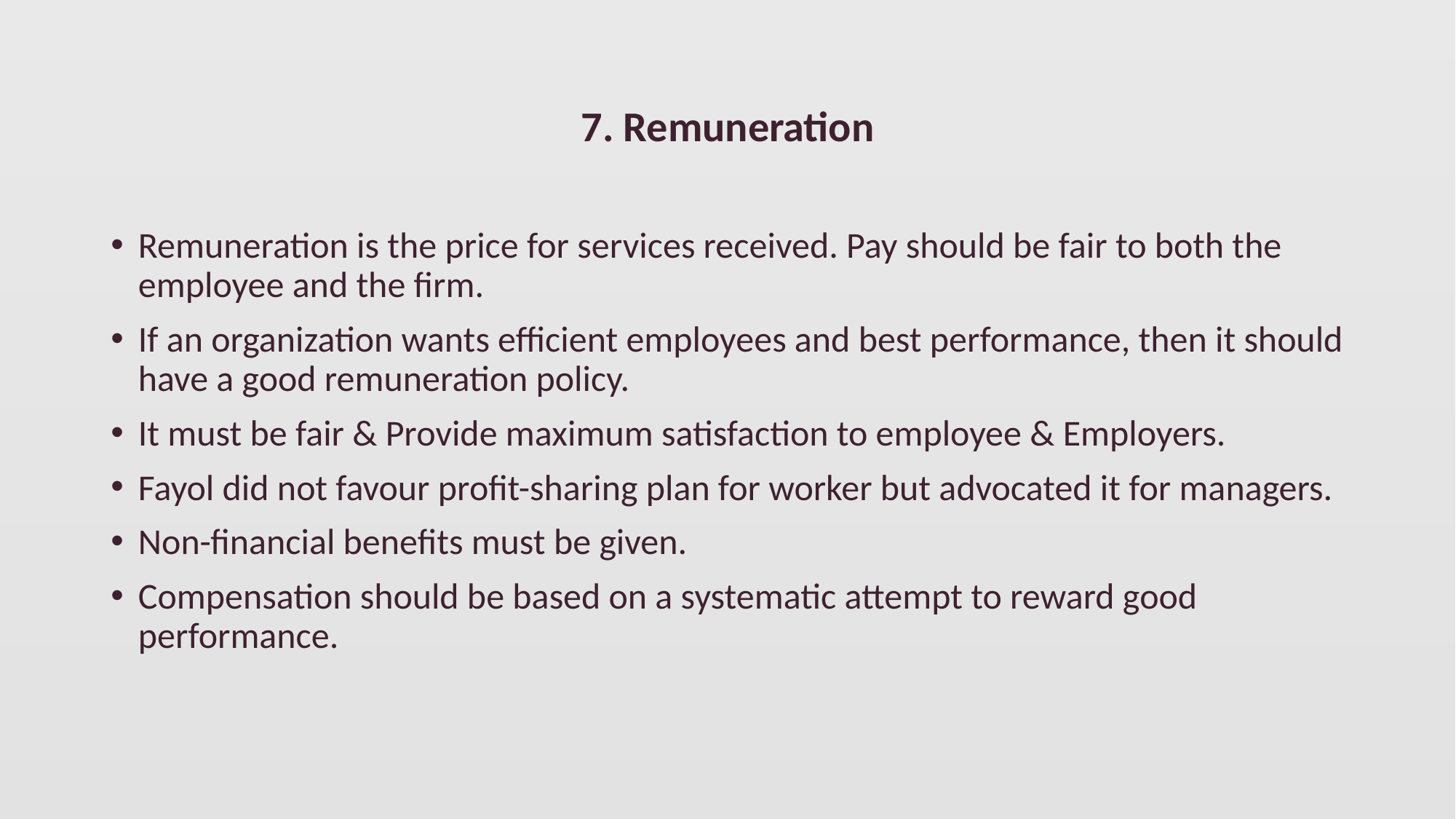

7. Remuneration

Remuneration is the price for services received. Pay should be fair to both the employee and the firm.
If an organization wants efficient employees and best performance, then it should have a good remuneration policy.
It must be fair & Provide maximum satisfaction to employee & Employers.
Fayol did not favour profit-sharing plan for worker but advocated it for managers.
Non-financial benefits must be given.
Compensation should be based on a systematic attempt to reward good performance.